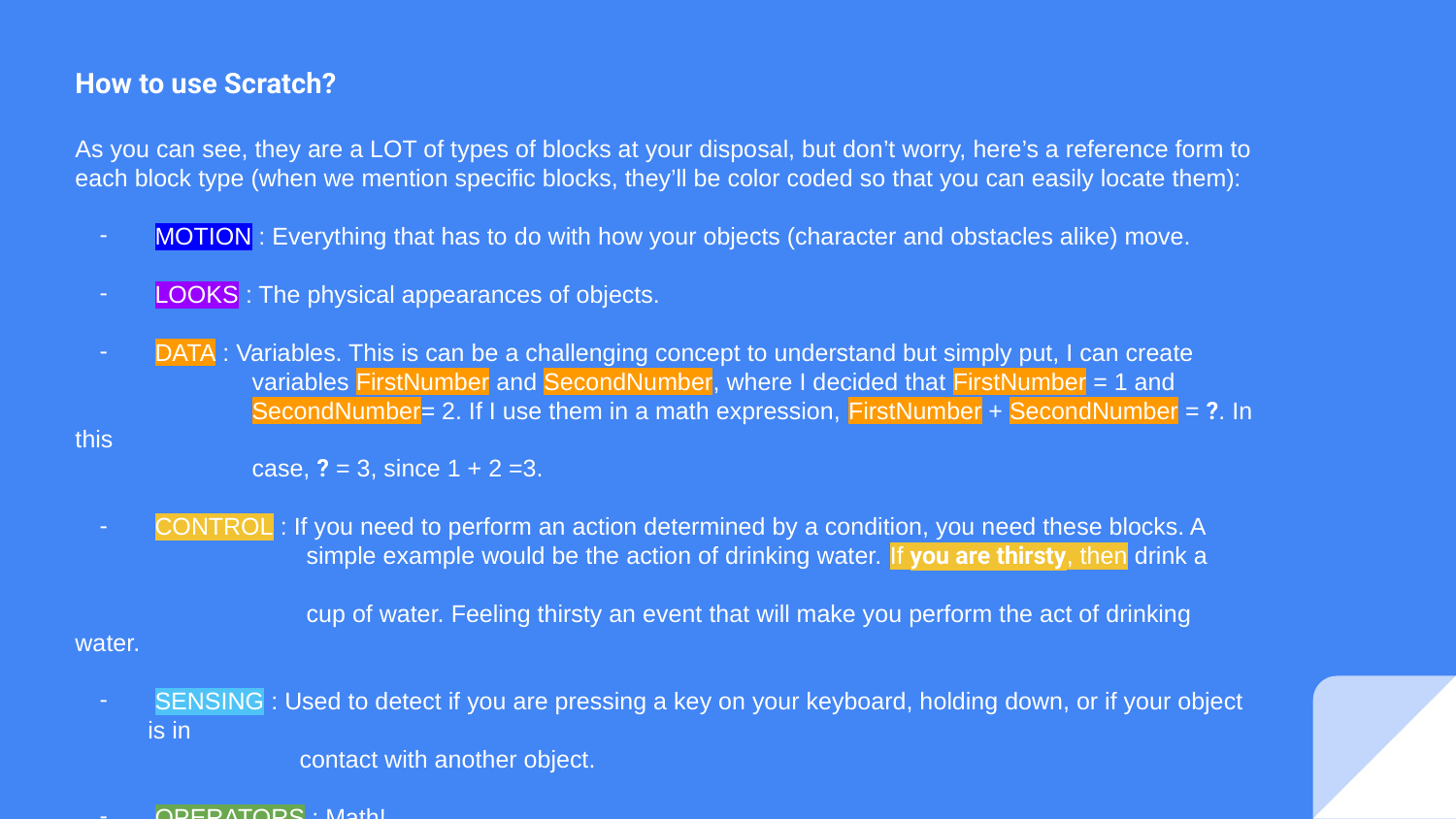

How to use Scratch?

As you can see, they are a LOT of types of blocks at your disposal, but don’t worry, here’s a reference form to each block type (when we mention specific blocks, they’ll be color coded so that you can easily locate them):

 MOTION : Everything that has to do with how your objects (character and obstacles alike) move.

 LOOKS : The physical appearances of objects.

 DATA : Variables. This is can be a challenging concept to understand but simply put, I can create
                          variables FirstNumber and SecondNumber, where I decided that FirstNumber = 1 and
                          SecondNumber= 2. If I use them in a math expression, FirstNumber + SecondNumber = ?. In this
                          case, ? = 3, since 1 + 2 =3.

 CONTROL : If you need to perform an action determined by a condition, you need these blocks. A
                                  simple example would be the action of drinking water. If you are thirsty, then drink a
                                  cup of water. Feeling thirsty an event that will make you perform the act of drinking water.

 SENSING : Used to detect if you are pressing a key on your keyboard, holding down, or if your object is in
                                 contact with another object.

 OPERATORS : Math!

As for the remaining block types, you don’t need to know them for this project.